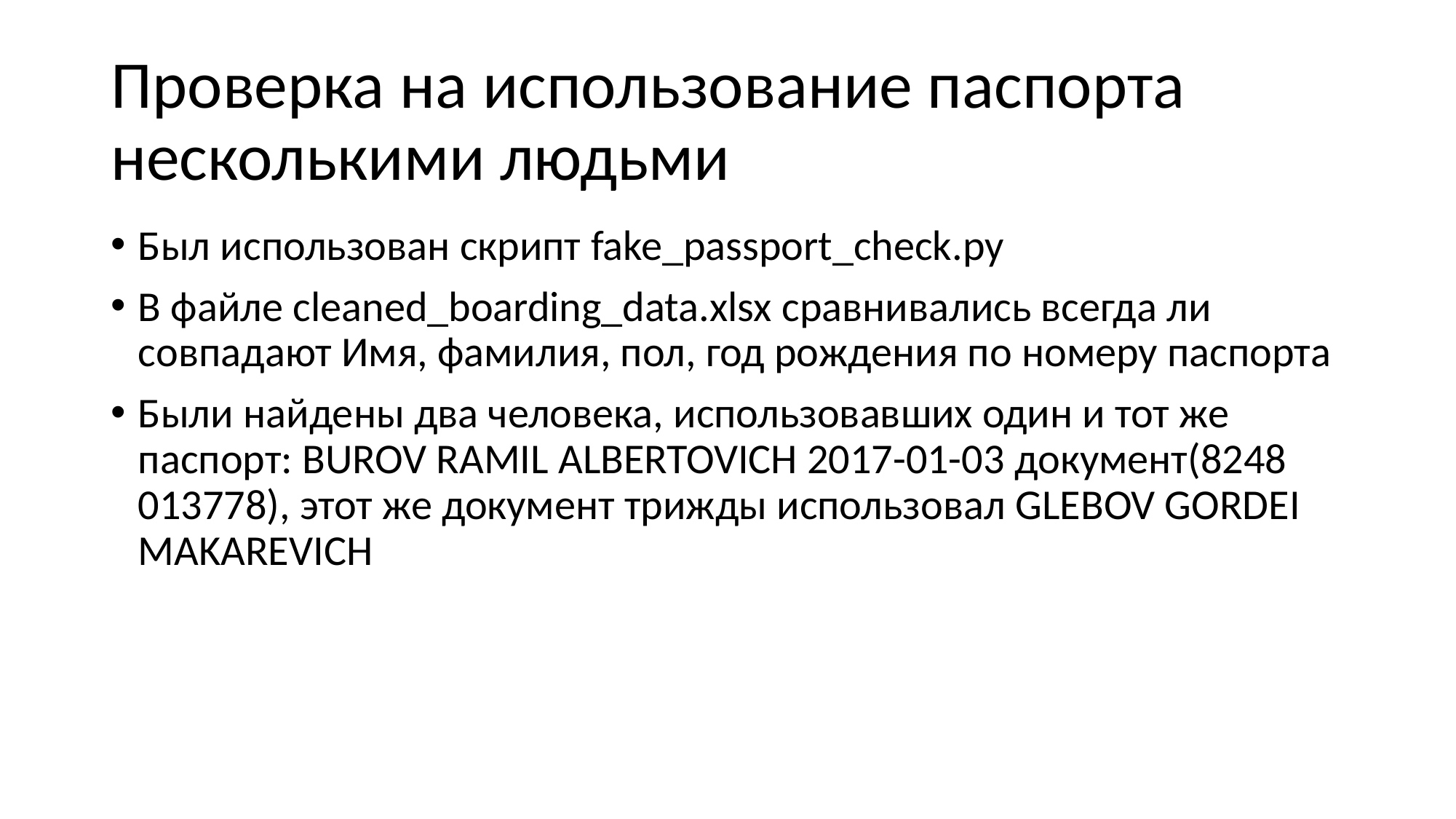

# Проверка на использование паспорта несколькими людьми
Был использован скрипт fake_passport_check.py
В файле cleaned_boarding_data.xlsx сравнивались всегда ли совпадают Имя, фамилия, пол, год рождения по номеру паспорта
Были найдены два человека, использовавших один и тот же паспорт: BUROV RAMIL ALBERTOVICH 2017-01-03 документ(8248 013778), этот же документ трижды использовал GLEBOV GORDEI MAKAREVICH